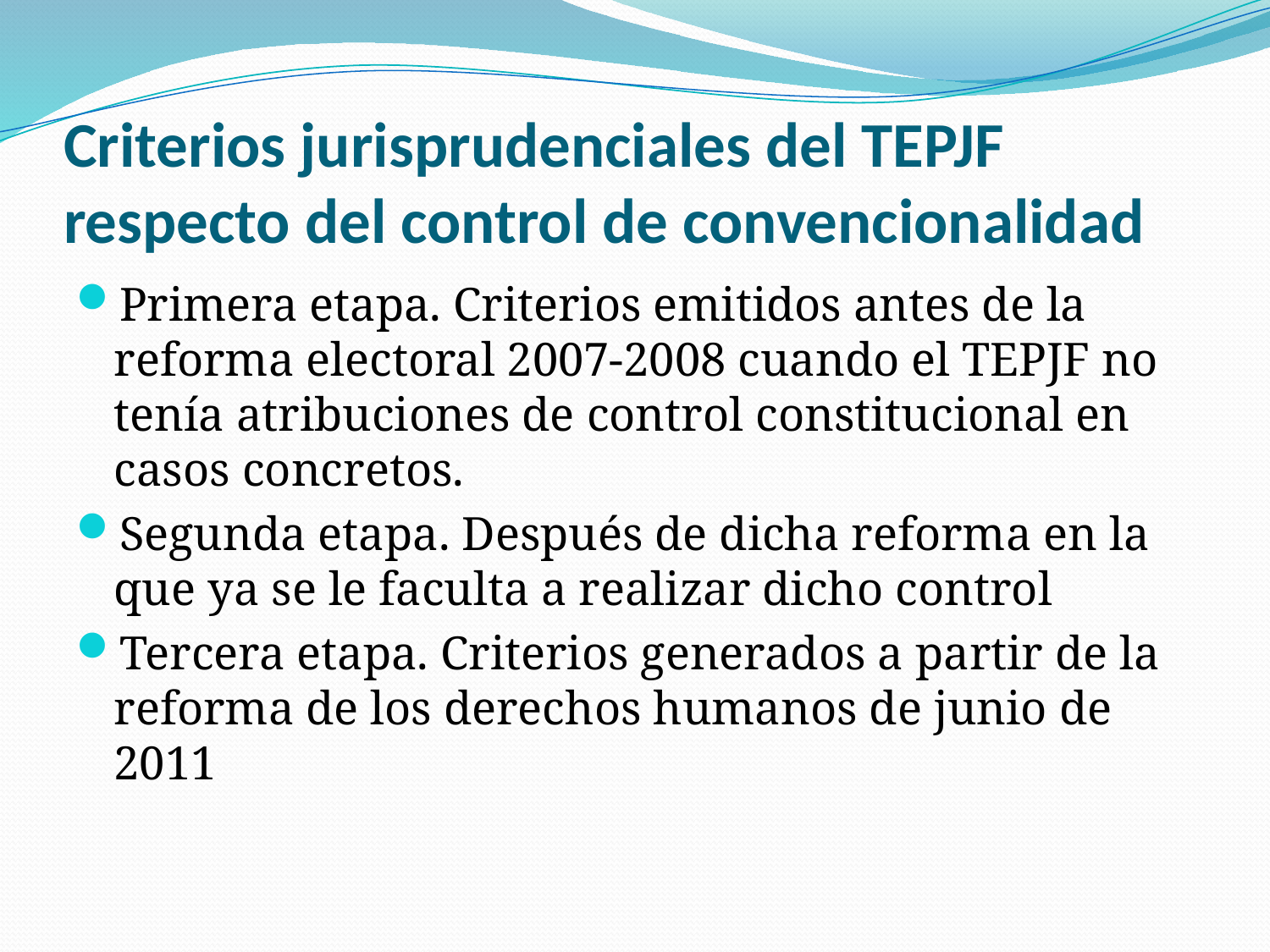

# Criterios jurisprudenciales del TEPJF respecto del control de convencionalidad
Primera etapa. Criterios emitidos antes de la reforma electoral 2007-2008 cuando el TEPJF no tenía atribuciones de control constitucional en casos concretos.
Segunda etapa. Después de dicha reforma en la que ya se le faculta a realizar dicho control
Tercera etapa. Criterios generados a partir de la reforma de los derechos humanos de junio de 2011